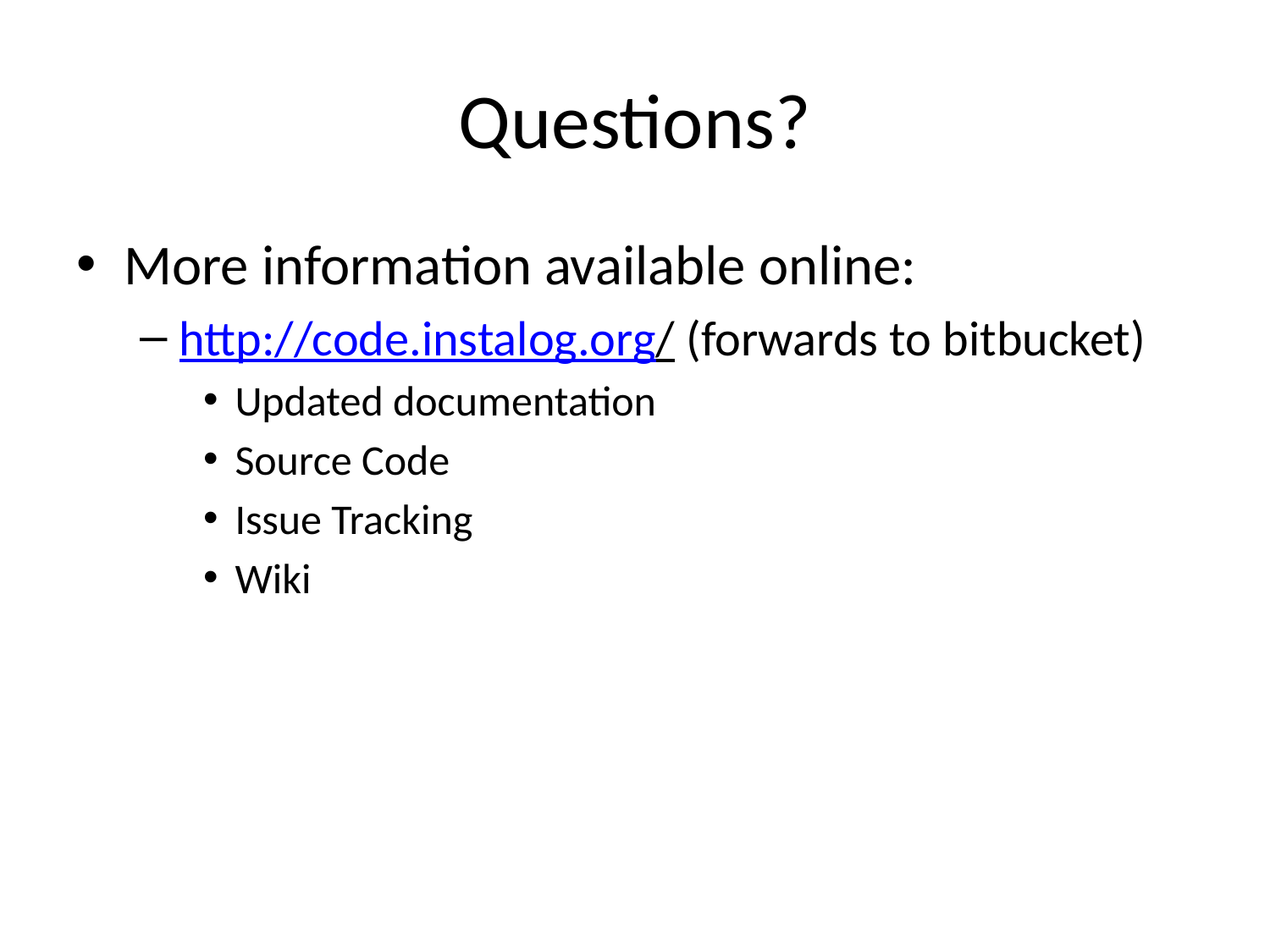

# Questions?
More information available online:
http://code.instalog.org/ (forwards to bitbucket)
Updated documentation
Source Code
Issue Tracking
Wiki